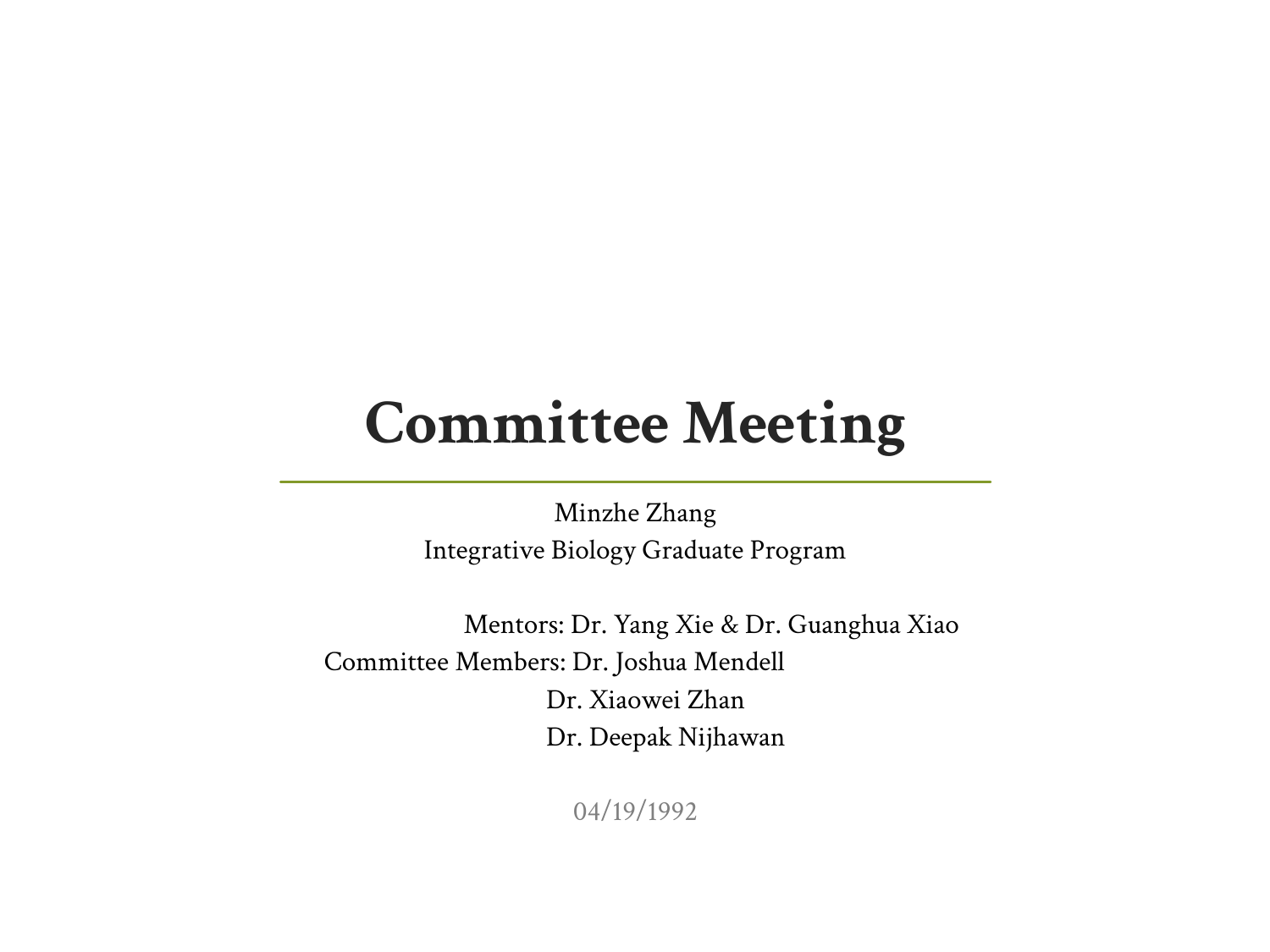

# Committee Meeting
Minzhe Zhang
Integrative Biology Graduate Program

                        Mentors: Dr. Yang Xie & Dr. Guanghua Xiao
       Committee Members: Dr. Joshua Mendell
                                          Dr. Xiaowei Zhan
                                          Dr. Deepak Nijhawan

04/19/1992